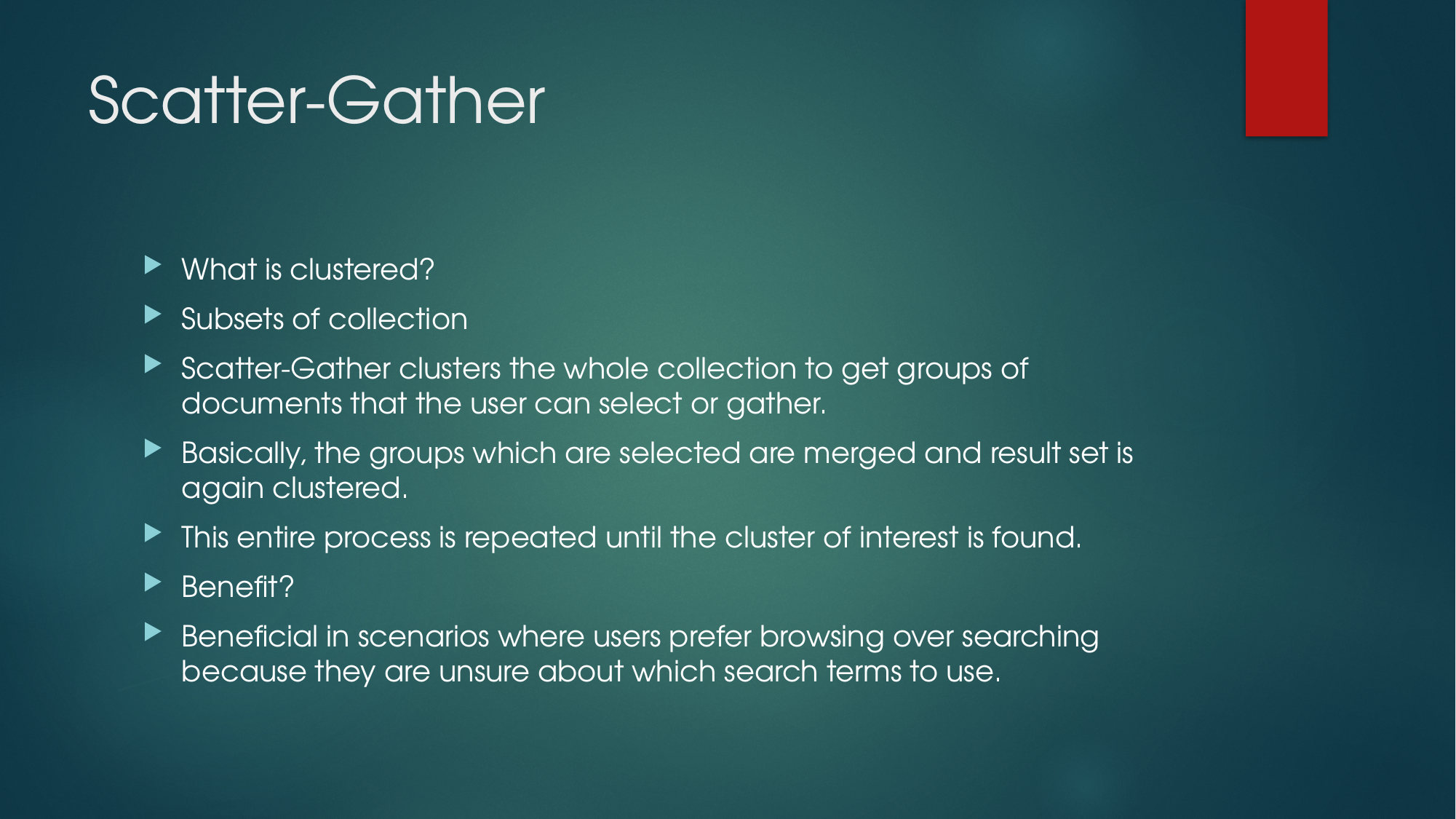

# Scatter-Gather
What is clustered?
Subsets of collection
Scatter-Gather clusters the whole collection to get groups of documents that the user can select or gather.
Basically, the groups which are selected are merged and result set is again clustered.
This entire process is repeated until the cluster of interest is found.
Benefit?
Beneficial in scenarios where users prefer browsing over searching because they are unsure about which search terms to use.